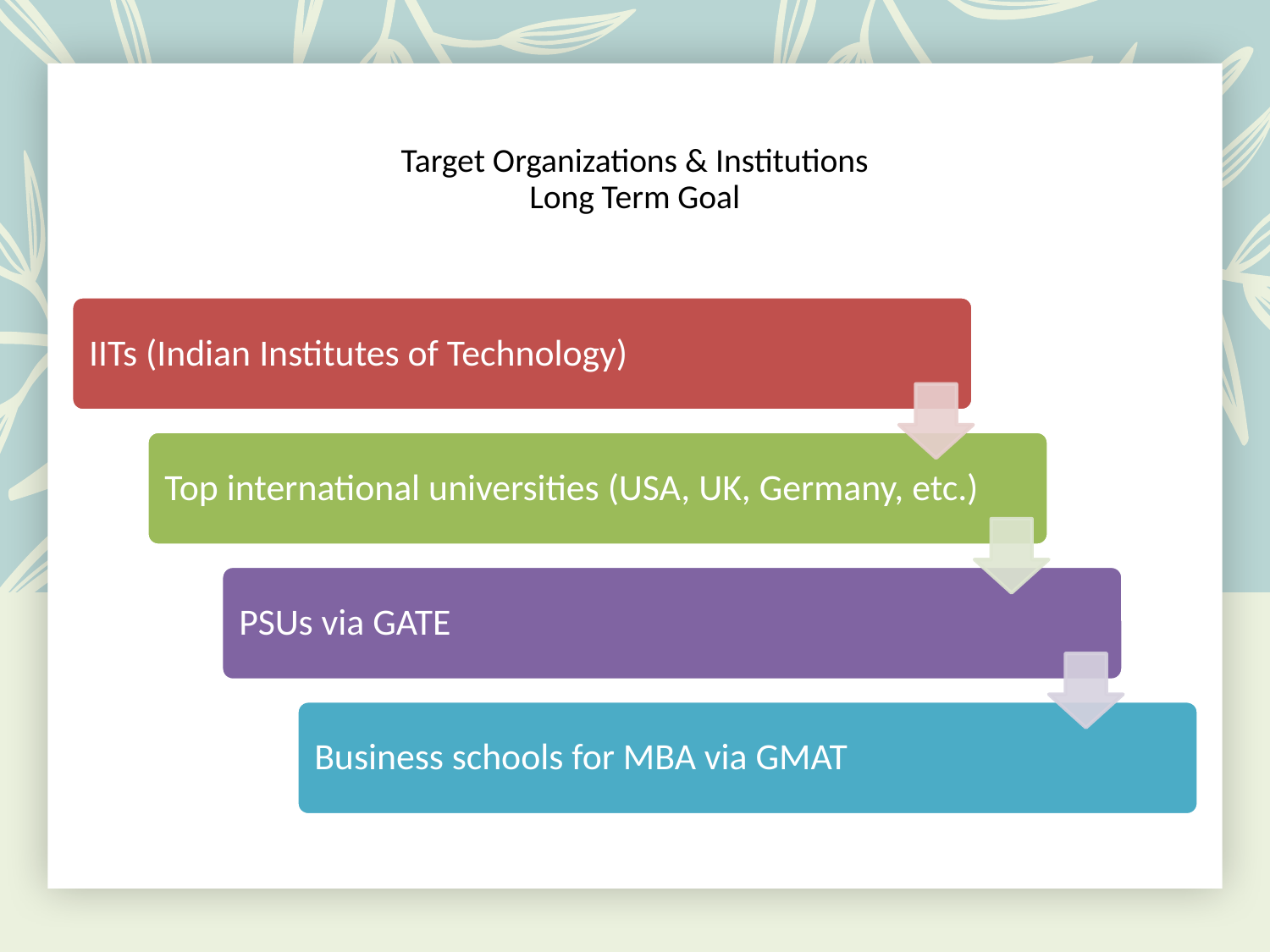

# Target Organizations & Institutions Long Term Goal
IITs (Indian Institutes of Technology)
Top international universities (USA, UK, Germany, etc.)
PSUs via GATE
Business schools for MBA via GMAT